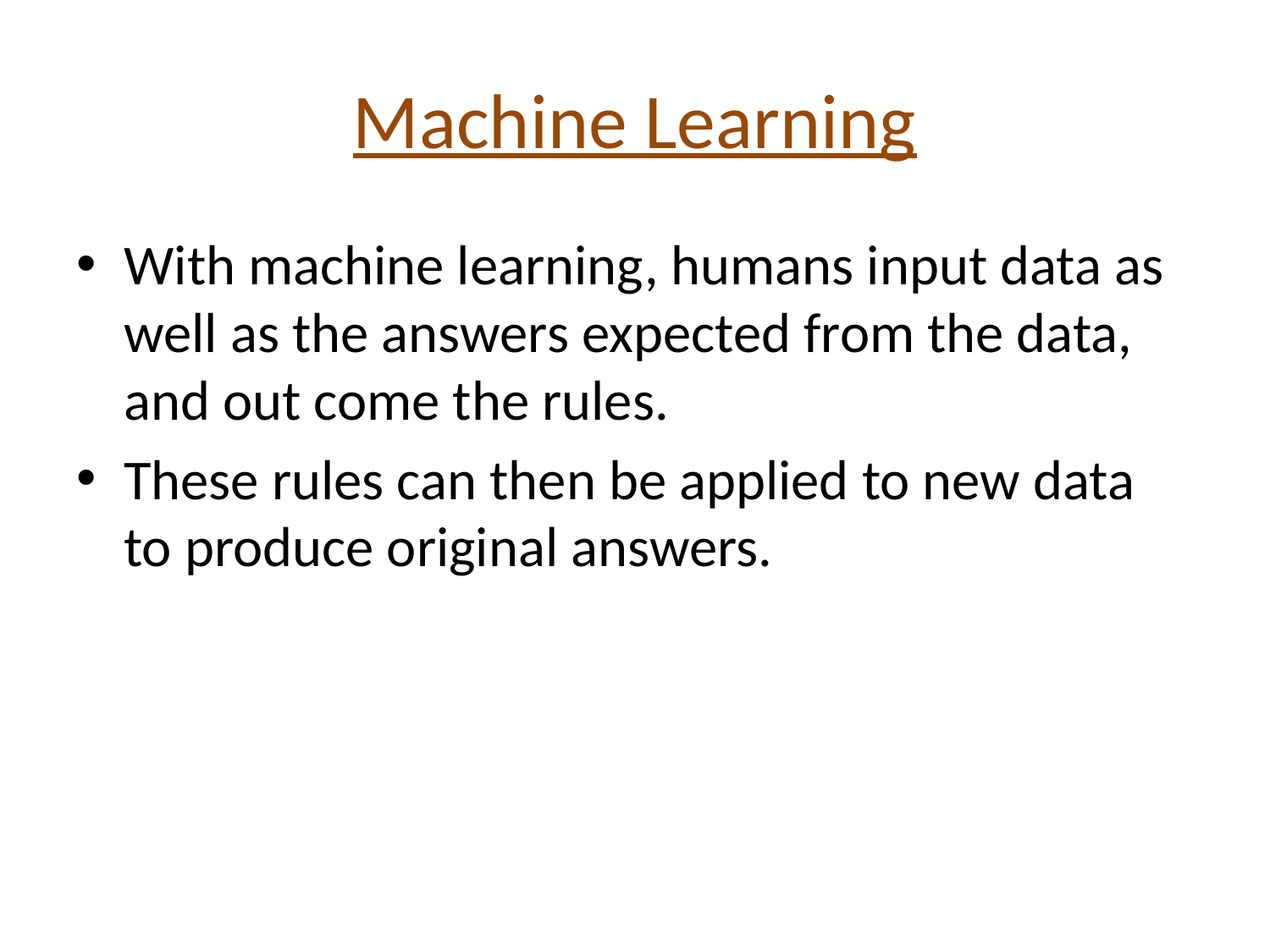

# Machine Learning
With machine learning, humans input data as well as the answers expected from the data, and out come the rules.
These rules can then be applied to new data to produce original answers.